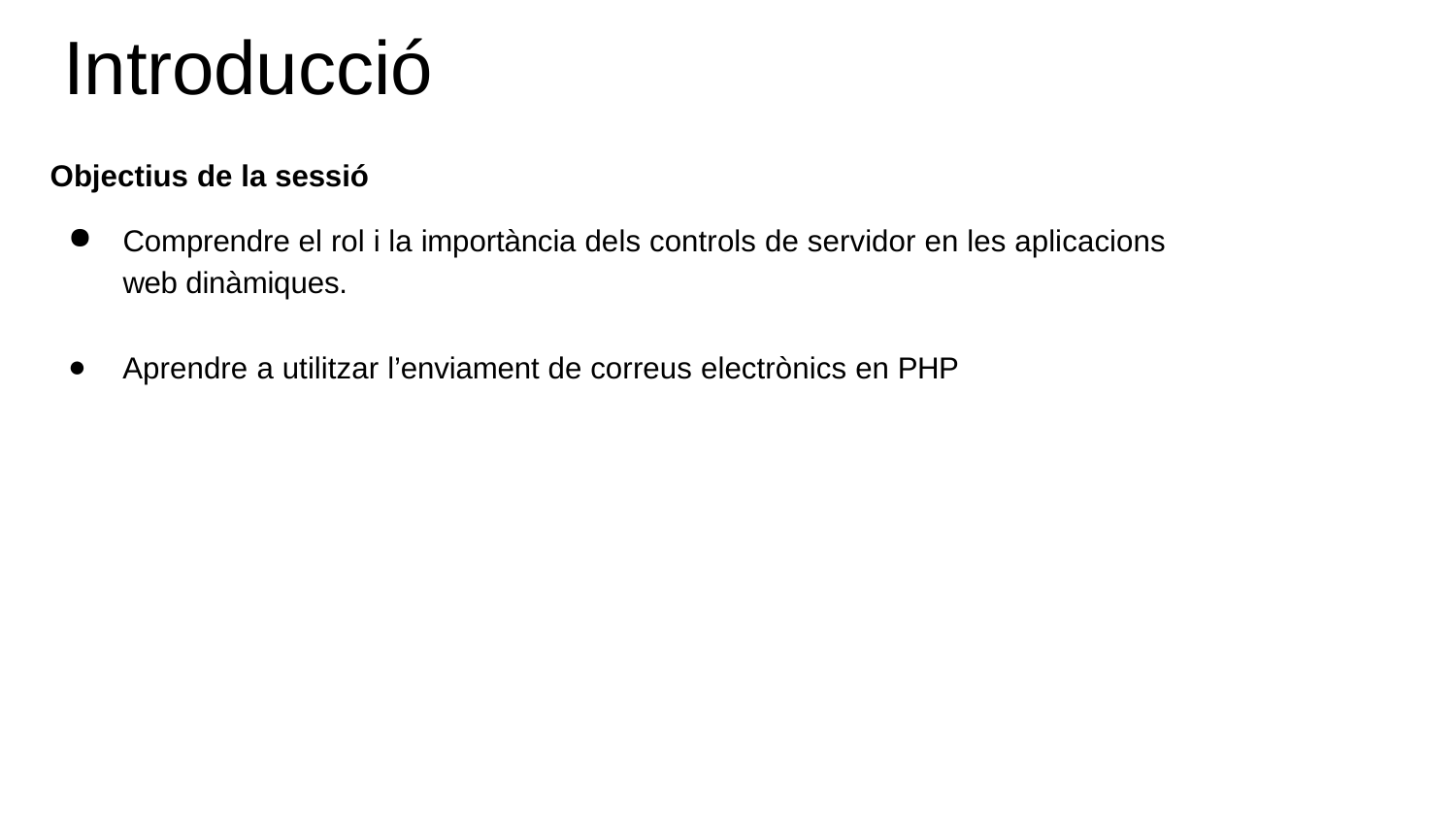

# Introducció
Objectius de la sessió
Comprendre el rol i la importància dels controls de servidor en les aplicacions web dinàmiques.

Aprendre a utilitzar l’enviament de correus electrònics en PHP